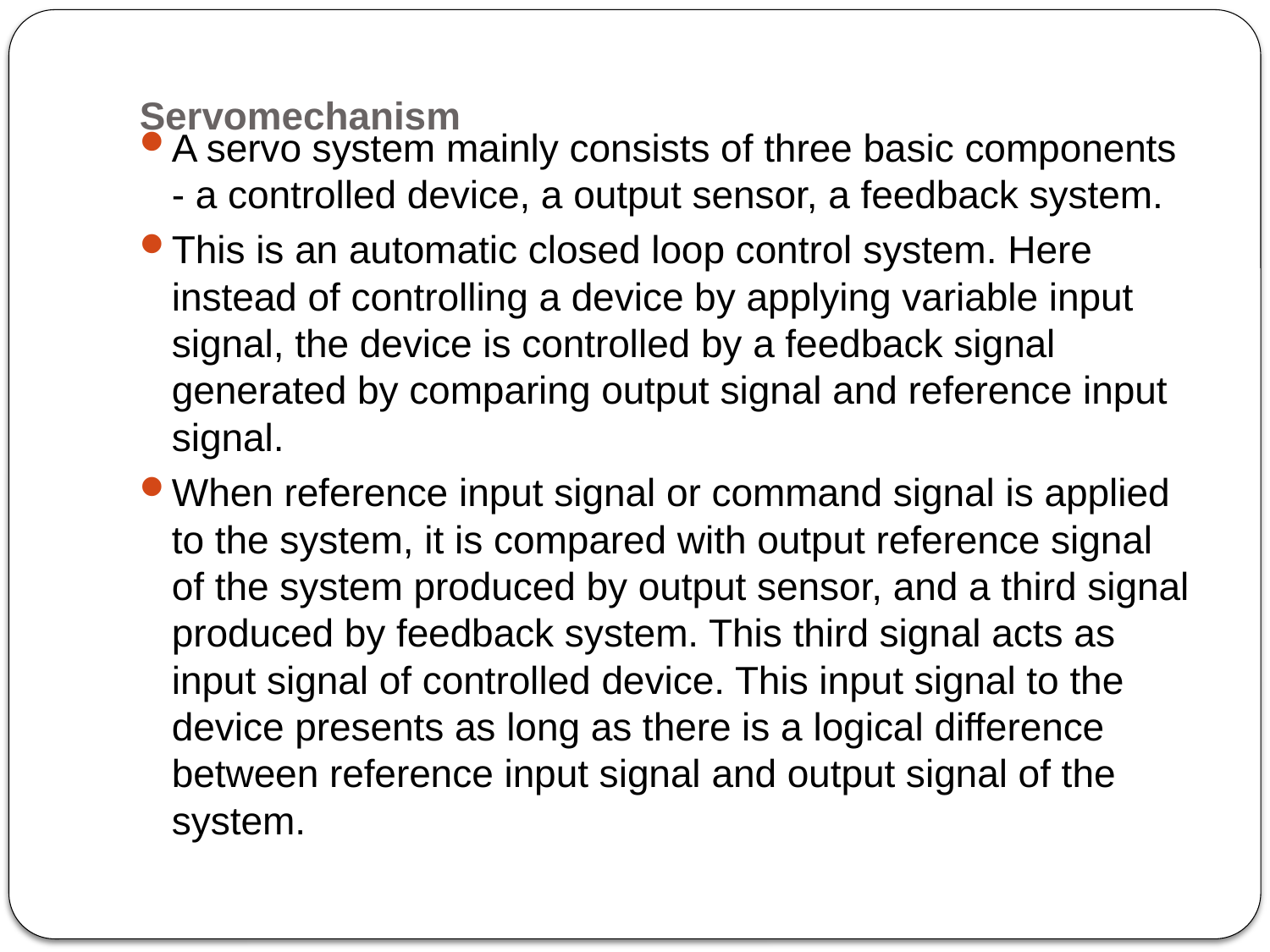

# Servomechanism
A servo system mainly consists of three basic components - a controlled device, a output sensor, a feedback system.
This is an automatic closed loop control system. Here instead of controlling a device by applying variable input signal, the device is controlled by a feedback signal generated by comparing output signal and reference input signal.
When reference input signal or command signal is applied to the system, it is compared with output reference signal of the system produced by output sensor, and a third signal produced by feedback system. This third signal acts as input signal of controlled device. This input signal to the device presents as long as there is a logical difference between reference input signal and output signal of the system.